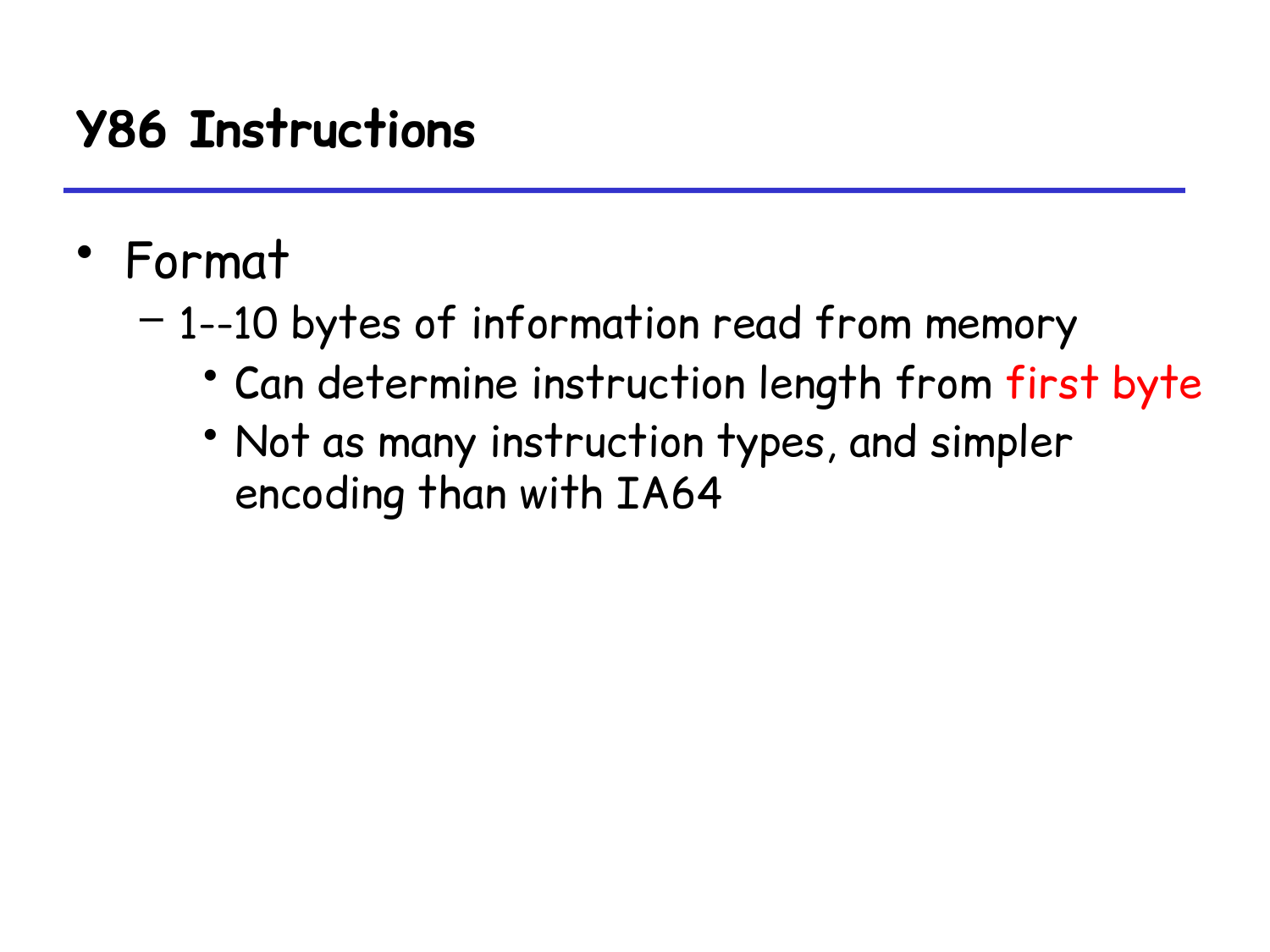

# Y86 Instructions
Format
1--10 bytes of information read from memory
Can determine instruction length from first byte
Not as many instruction types, and simpler encoding than with IA64